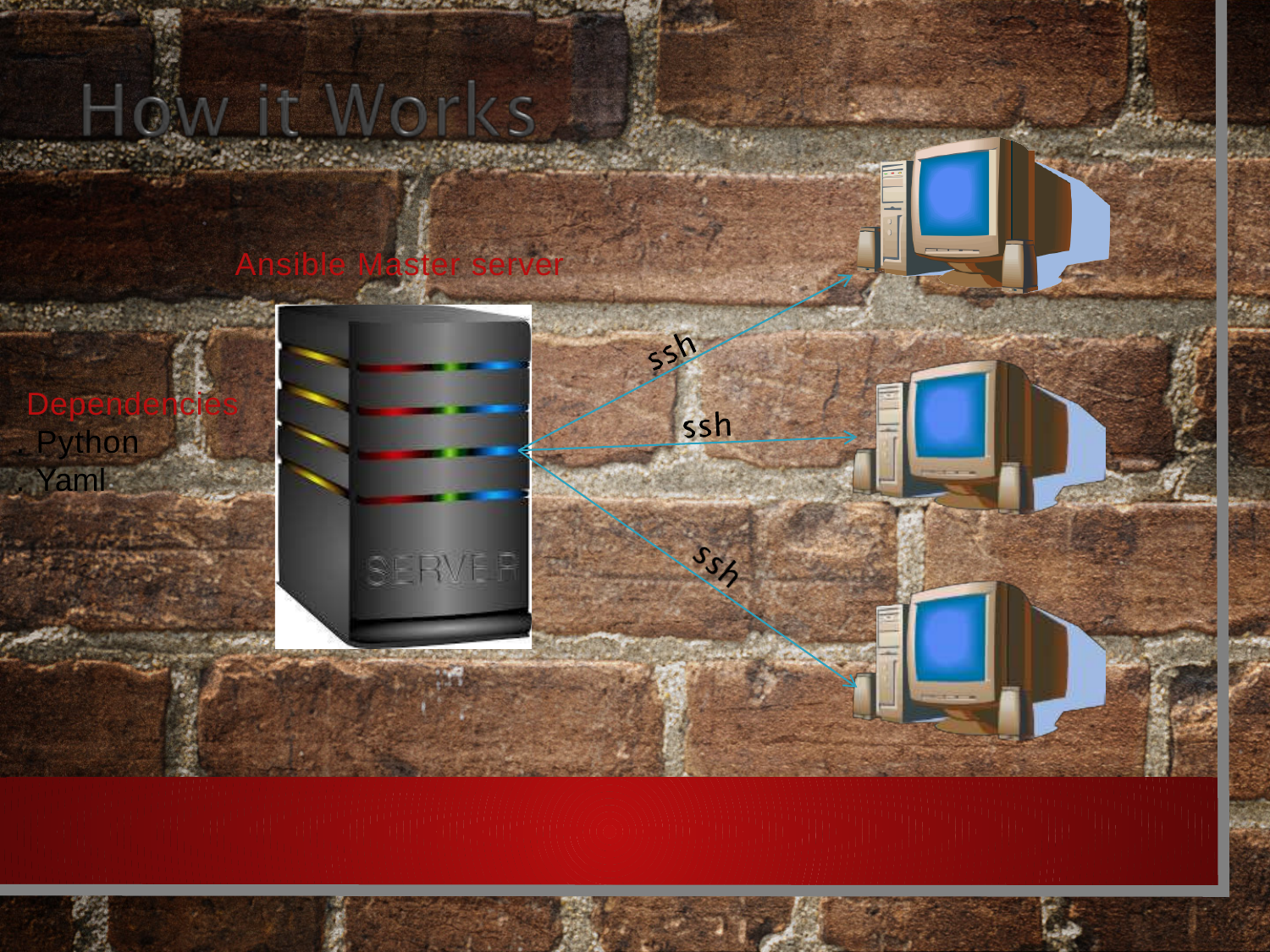

Ansible Master server

Dependencies
. Python
. Yaml